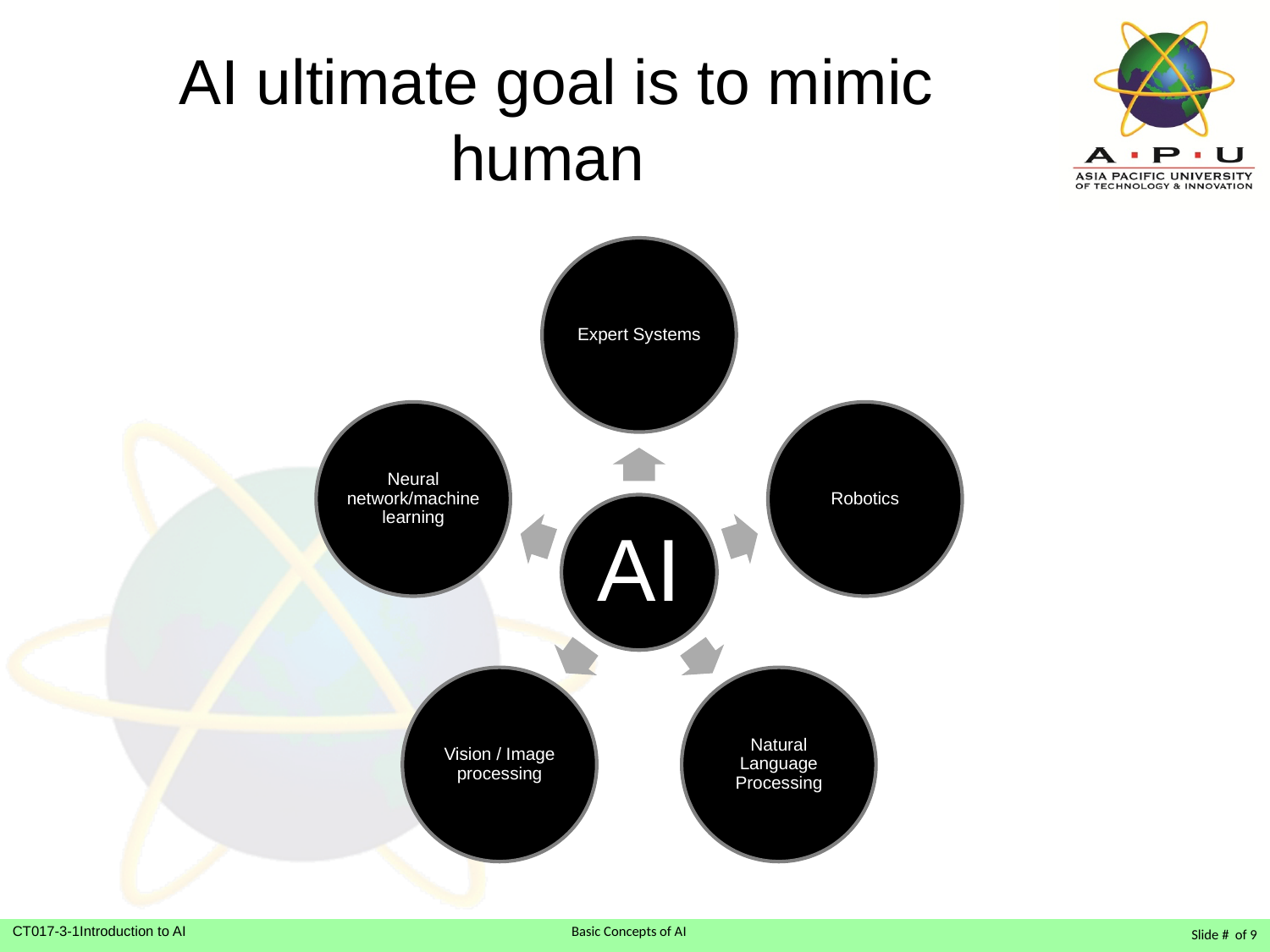

# AI ultimate goal is to mimic human
AI

Expert Systems

Robotics

Natural Language Processing

Vision / Image processing

Neural network/machine learning
Slide #  of 9